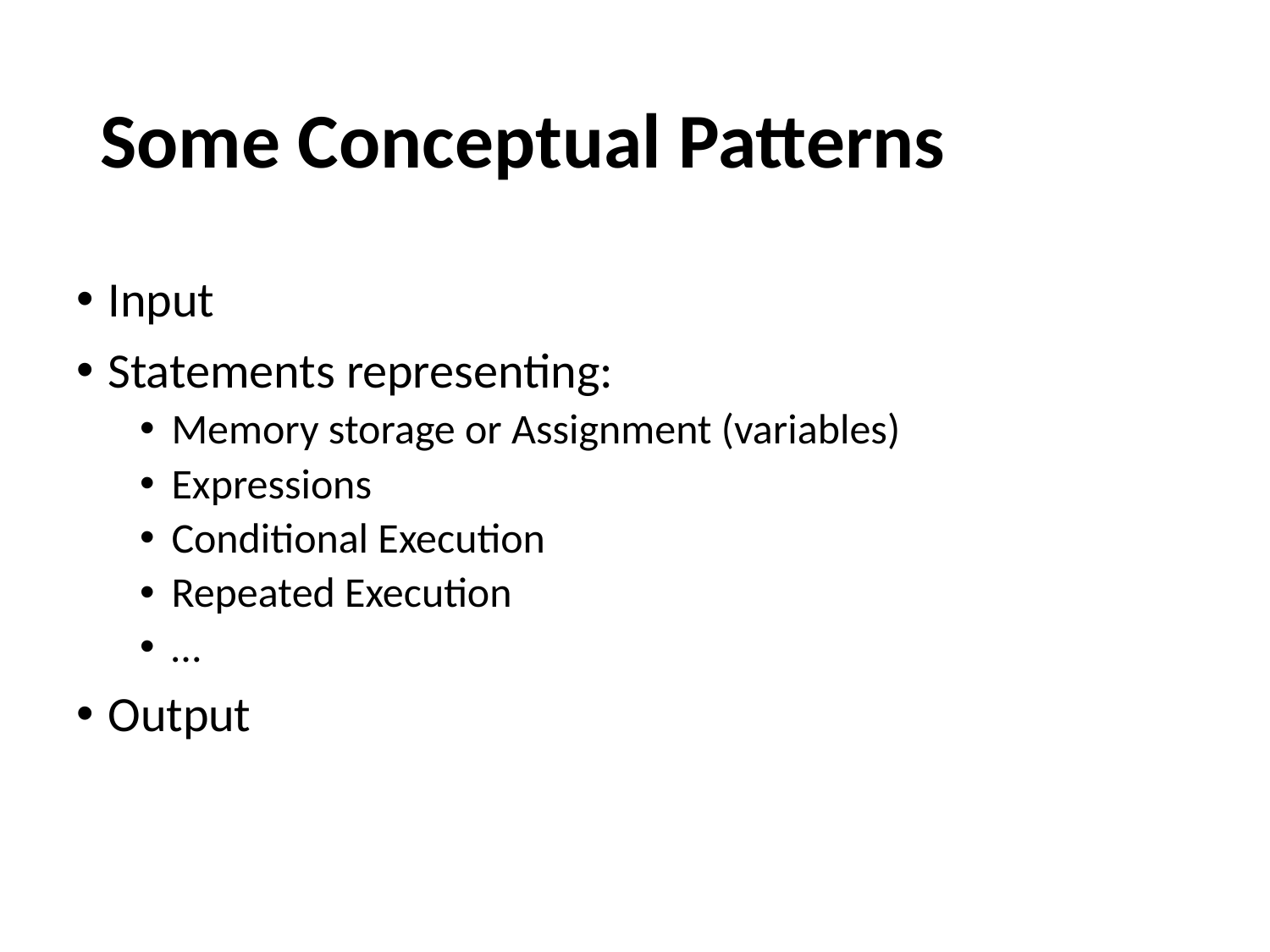

# Some Conceptual Patterns
Input
Statements representing:
Memory storage or Assignment (variables)
Expressions
Conditional Execution
Repeated Execution
…
Output